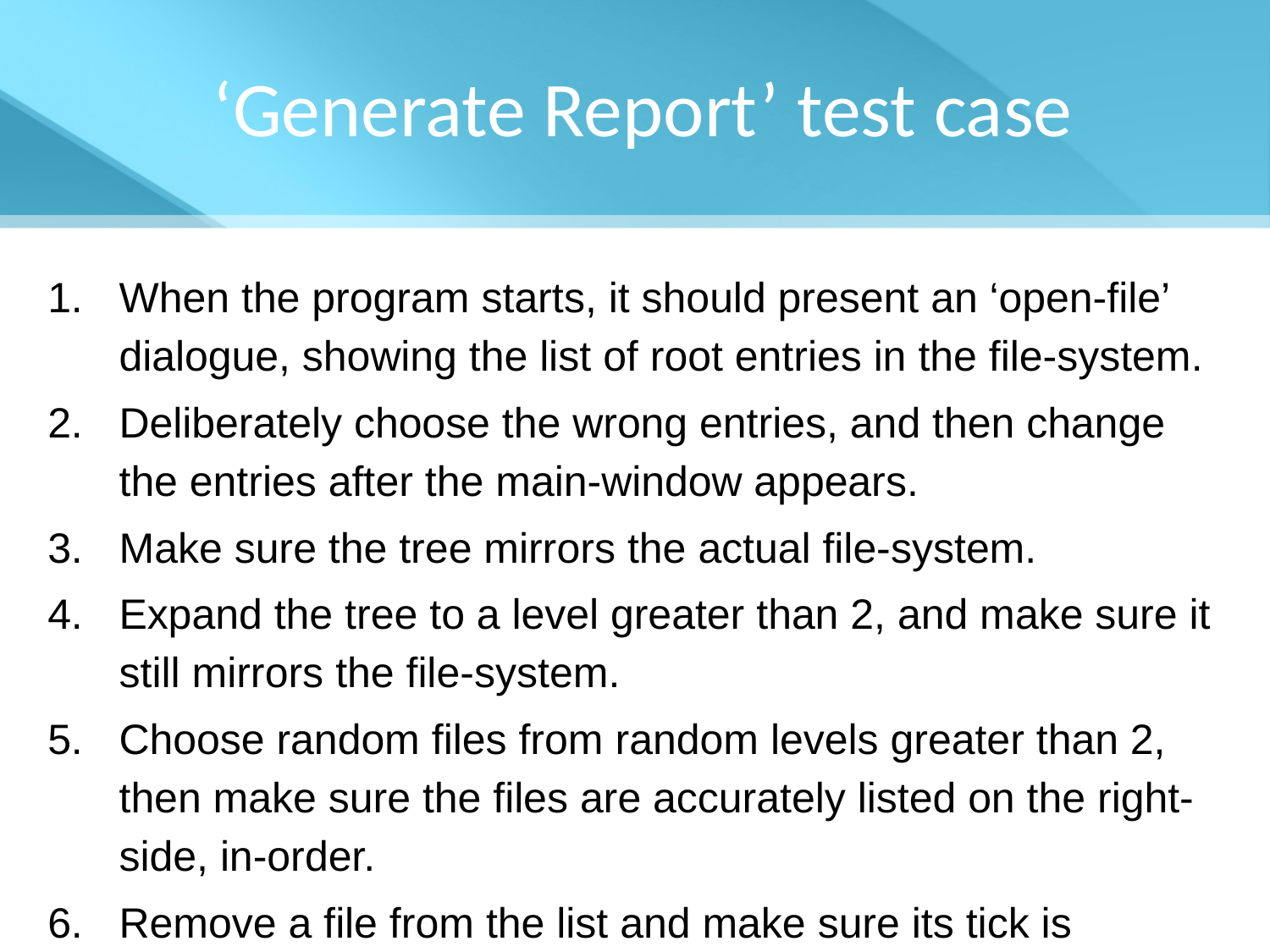

# ‘Generate Report’ test case
When the program starts, it should present an ‘open-file’ dialogue, showing the list of root entries in the file-system.
Deliberately choose the wrong entries, and then change the entries after the main-window appears.
Make sure the tree mirrors the actual file-system.
Expand the tree to a level greater than 2, and make sure it still mirrors the file-system.
Choose random files from random levels greater than 2, then make sure the files are accurately listed on the right-side, in-order.
Remove a file from the list and make sure its tick is removed from the left-side.